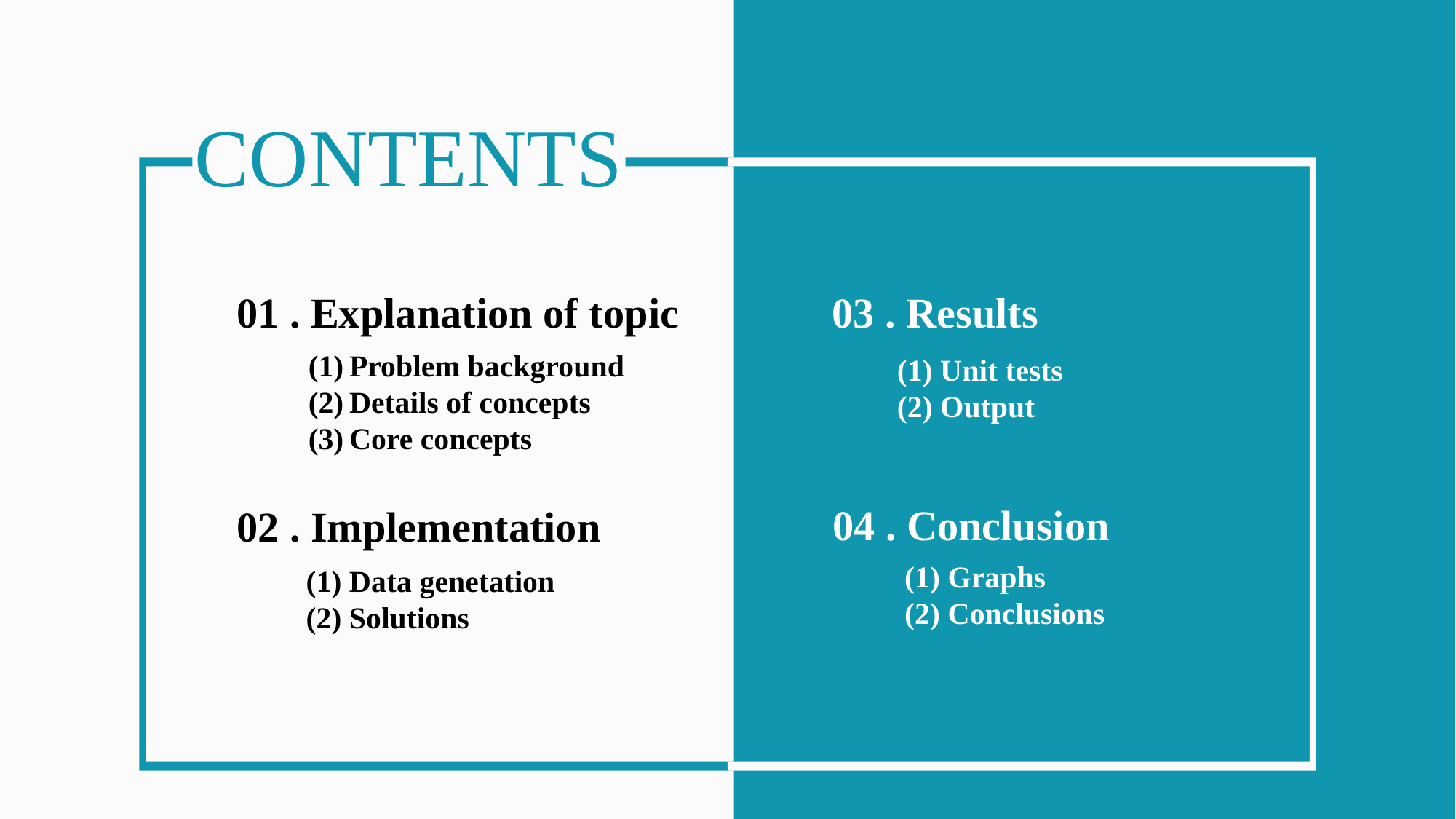

CONTENTS

01 . Explanation of topic

03 . Results
(1) Unit tests
(2) Output
Problem background
Details of concepts
Core concepts

04 . Conclusion
(1) Graphs
(2) Conclusions
02 . Implementation
(1) Data genetation
(2) Solutions